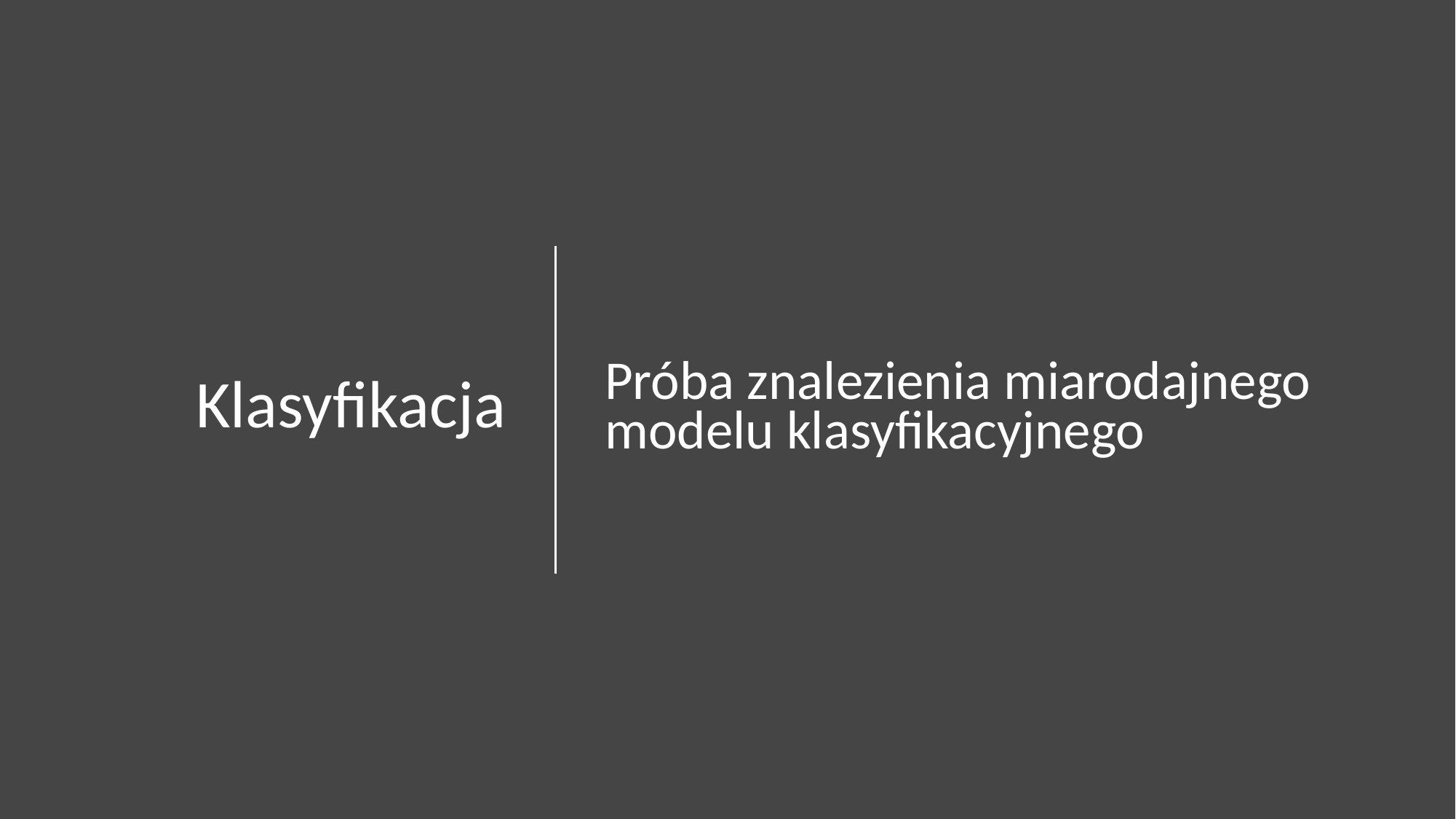

# Klasyfikacja
Próba znalezienia miarodajnego modelu klasyfikacyjnego